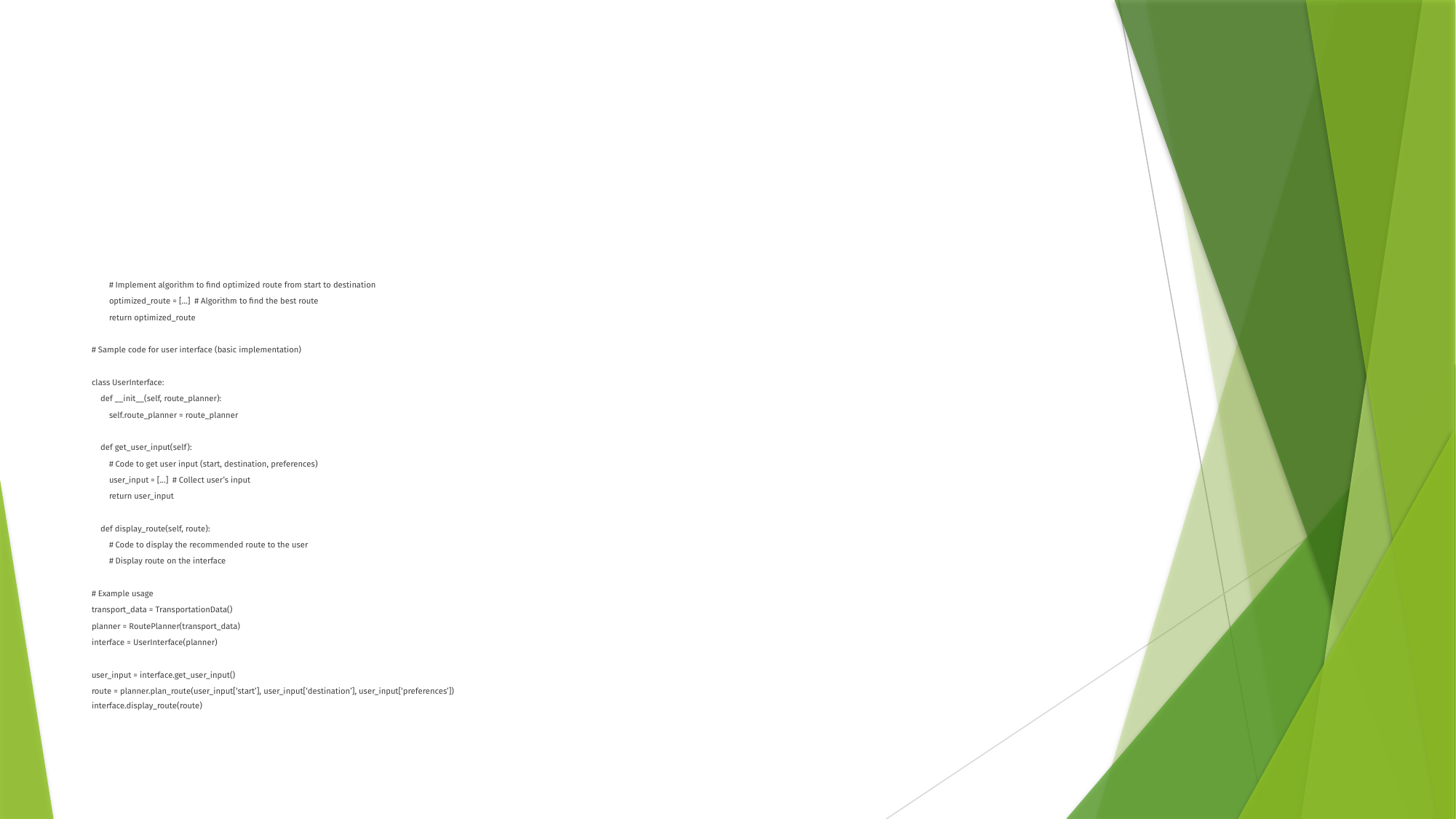

#

        # Implement algorithm to find optimized route from start to destination
        optimized_route = [...]  # Algorithm to find the best route
        return optimized_route

# Sample code for user interface (basic implementation)

class UserInterface:
    def __init__(self, route_planner):
        self.route_planner = route_planner

    def get_user_input(self):
        # Code to get user input (start, destination, preferences)
        user_input = [...]  # Collect user’s input
        return user_input

    def display_route(self, route):
        # Code to display the recommended route to the user
        # Display route on the interface

# Example usage
transport_data = TransportationData()
planner = RoutePlanner(transport_data)
interface = UserInterface(planner)

user_input = interface.get_user_input()
route = planner.plan_route(user_input[‘start’], user_input[‘destination’], user_input[‘preferences’])
interface.display_route(route)